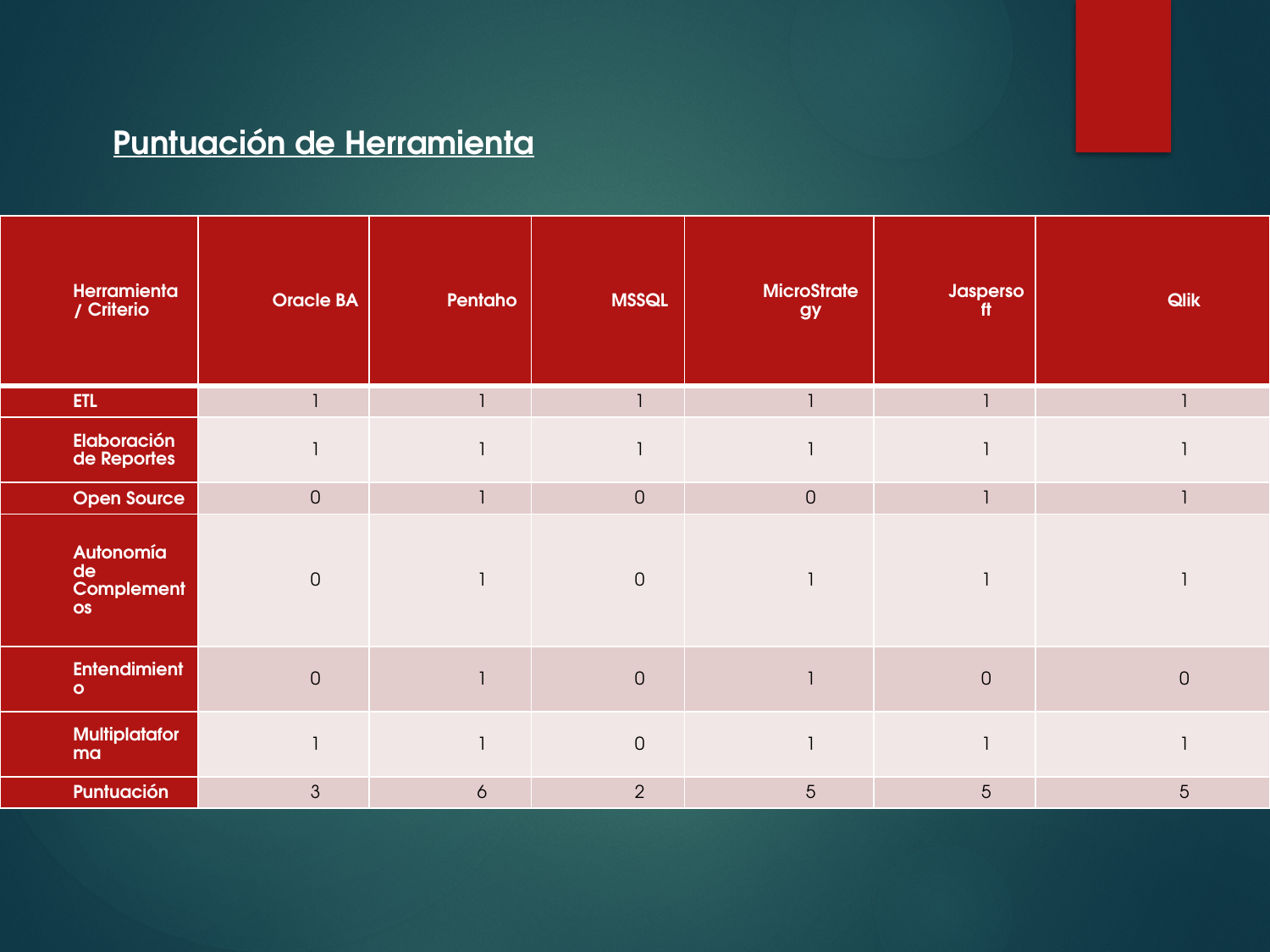

Puntuación de Herramienta

| Herramienta / Criterio | Oracle BA | Pentaho | MSSQL | MicroStrategy | Jaspersoft | Qlik |
| --- | --- | --- | --- | --- | --- | --- |
| ETL | 1 | 1 | 1 | 1 | 1 | 1 |
| Elaboración de Reportes | 1 | 1 | 1 | 1 | 1 | 1 |
| Open Source | 0 | 1 | 0 | 0 | 1 | 1 |
| Autonomía de Complementos | 0 | 1 | 0 | 1 | 1 | 1 |
| Entendimiento | 0 | 1 | 0 | 1 | 0 | 0 |
| Multiplataforma | 1 | 1 | 0 | 1 | 1 | 1 |
| Puntuación | 3 | 6 | 2 | 5 | 5 | 5 |